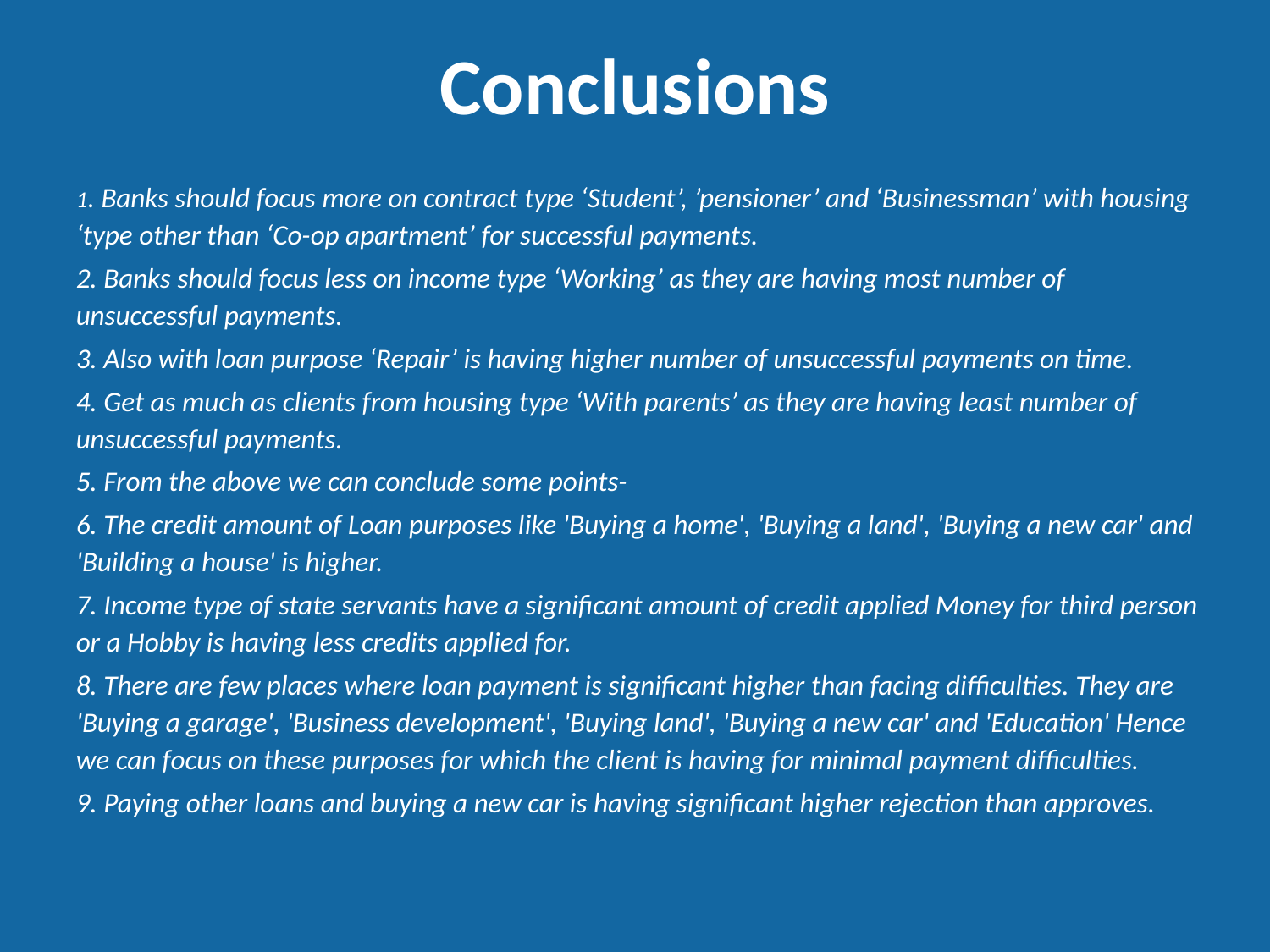

Conclusions
1. Banks should focus more on contract type ‘Student’, ’pensioner’ and ‘Businessman’ with housing ‘type other than ‘Co-op apartment’ for successful payments.
2. Banks should focus less on income type ‘Working’ as they are having most number of unsuccessful payments.
3. Also with loan purpose ‘Repair’ is having higher number of unsuccessful payments on time.
4. Get as much as clients from housing type ‘With parents’ as they are having least number of unsuccessful payments.
5. From the above we can conclude some points-
6. The credit amount of Loan purposes like 'Buying a home', 'Buying a land', 'Buying a new car' and 'Building a house' is higher.
7. Income type of state servants have a significant amount of credit applied Money for third person or a Hobby is having less credits applied for.
8. There are few places where loan payment is significant higher than facing difficulties. They are 'Buying a garage', 'Business development', 'Buying land', 'Buying a new car' and 'Education' Hence we can focus on these purposes for which the client is having for minimal payment difficulties.
9. Paying other loans and buying a new car is having significant higher rejection than approves.

Y